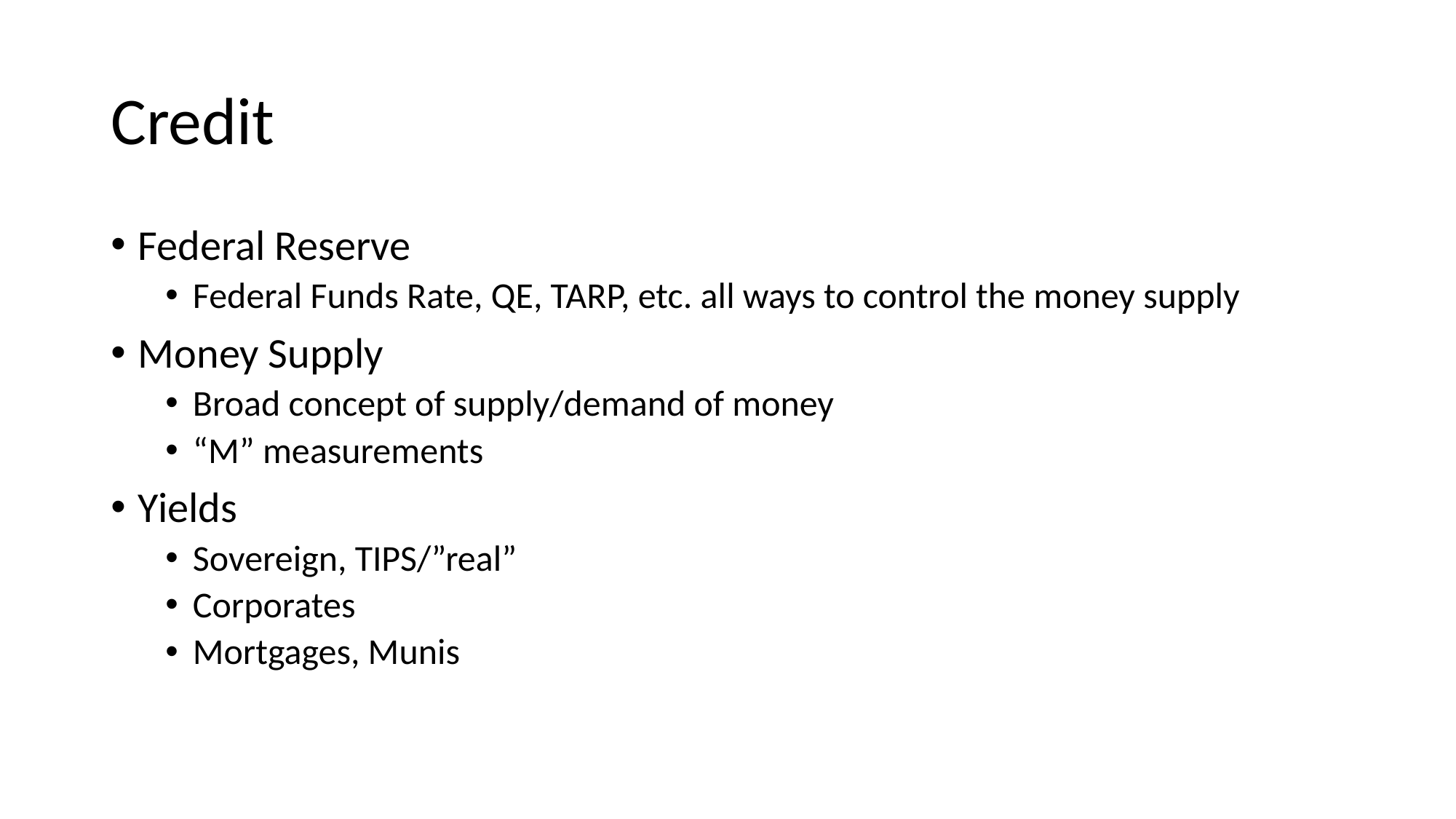

# Credit
Federal Reserve
Federal Funds Rate, QE, TARP, etc. all ways to control the money supply
Money Supply
Broad concept of supply/demand of money
“M” measurements
Yields
Sovereign, TIPS/”real”
Corporates
Mortgages, Munis